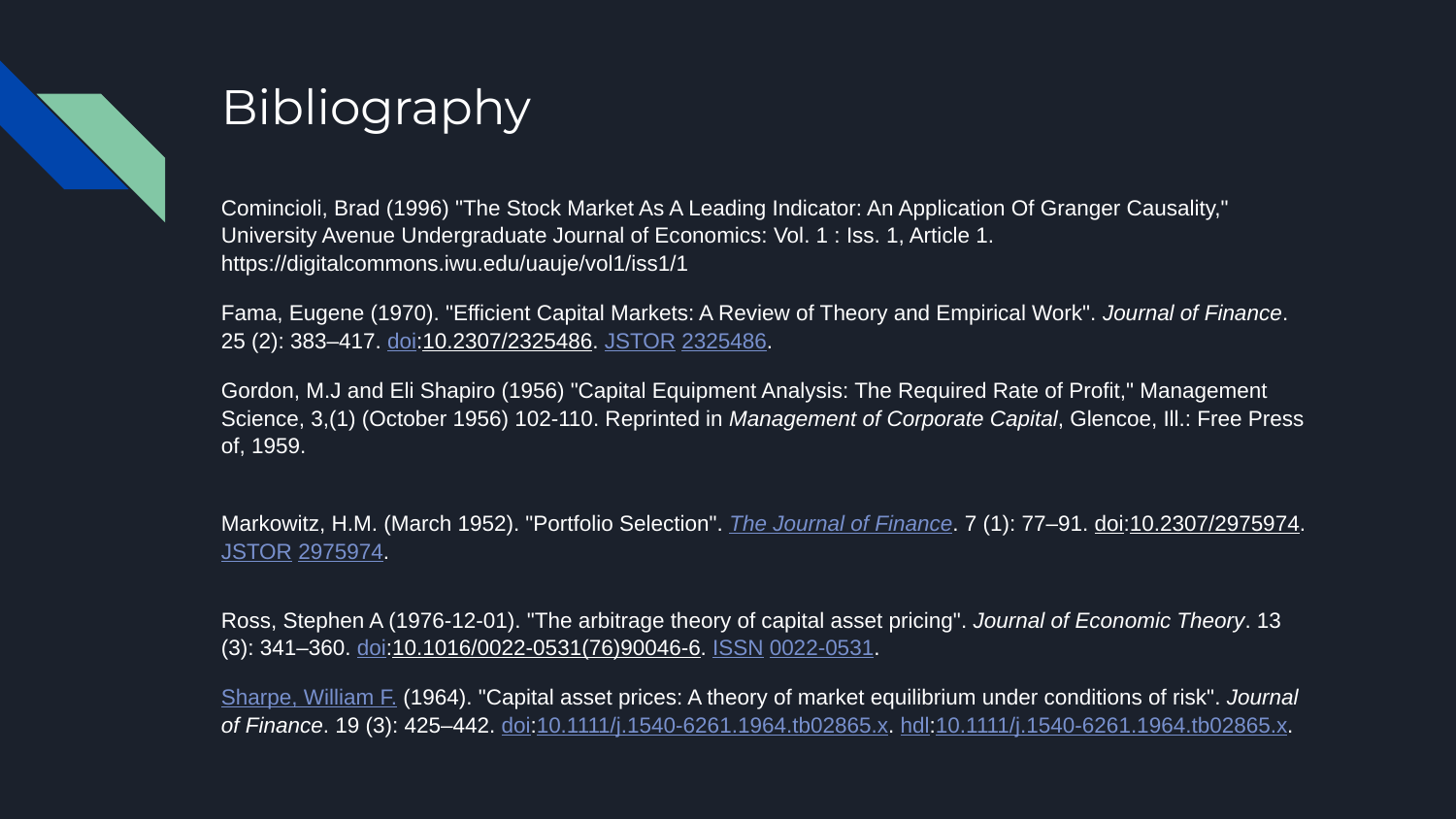

# Bibliography
Comincioli, Brad (1996) "The Stock Market As A Leading Indicator: An Application Of Granger Causality," University Avenue Undergraduate Journal of Economics: Vol. 1 : Iss. 1, Article 1. https://digitalcommons.iwu.edu/uauje/vol1/iss1/1
Fama, Eugene (1970). "Efficient Capital Markets: A Review of Theory and Empirical Work". Journal of Finance. 25 (2): 383–417. doi:10.2307/2325486. JSTOR 2325486.
Gordon, M.J and Eli Shapiro (1956) "Capital Equipment Analysis: The Required Rate of Profit," Management Science, 3,(1) (October 1956) 102-110. Reprinted in Management of Corporate Capital, Glencoe, Ill.: Free Press of, 1959.

Markowitz, H.M. (March 1952). "Portfolio Selection". The Journal of Finance. 7 (1): 77–91. doi:10.2307/2975974. JSTOR 2975974.

Ross, Stephen A (1976-12-01). "The arbitrage theory of capital asset pricing". Journal of Economic Theory. 13 (3): 341–360. doi:10.1016/0022-0531(76)90046-6. ISSN 0022-0531.
Sharpe, William F. (1964). "Capital asset prices: A theory of market equilibrium under conditions of risk". Journal of Finance. 19 (3): 425–442. doi:10.1111/j.1540-6261.1964.tb02865.x. hdl:10.1111/j.1540-6261.1964.tb02865.x.